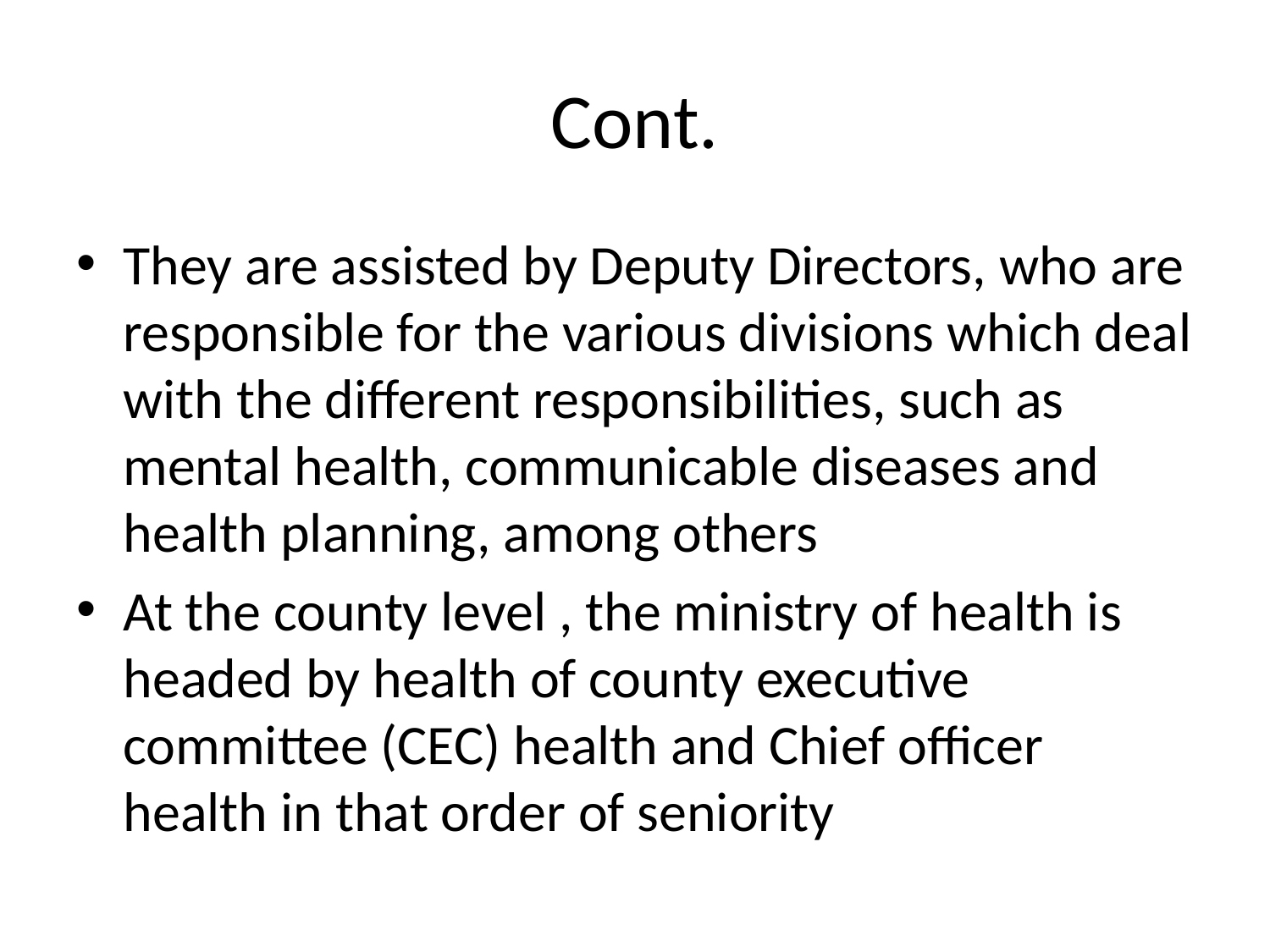

# Cont.
They are assisted by Deputy Directors, who are responsible for the various divisions which deal with the different responsibilities, such as mental health, communicable diseases and health planning, among others
At the county level , the ministry of health is headed by health of county executive committee (CEC) health and Chief officer health in that order of seniority